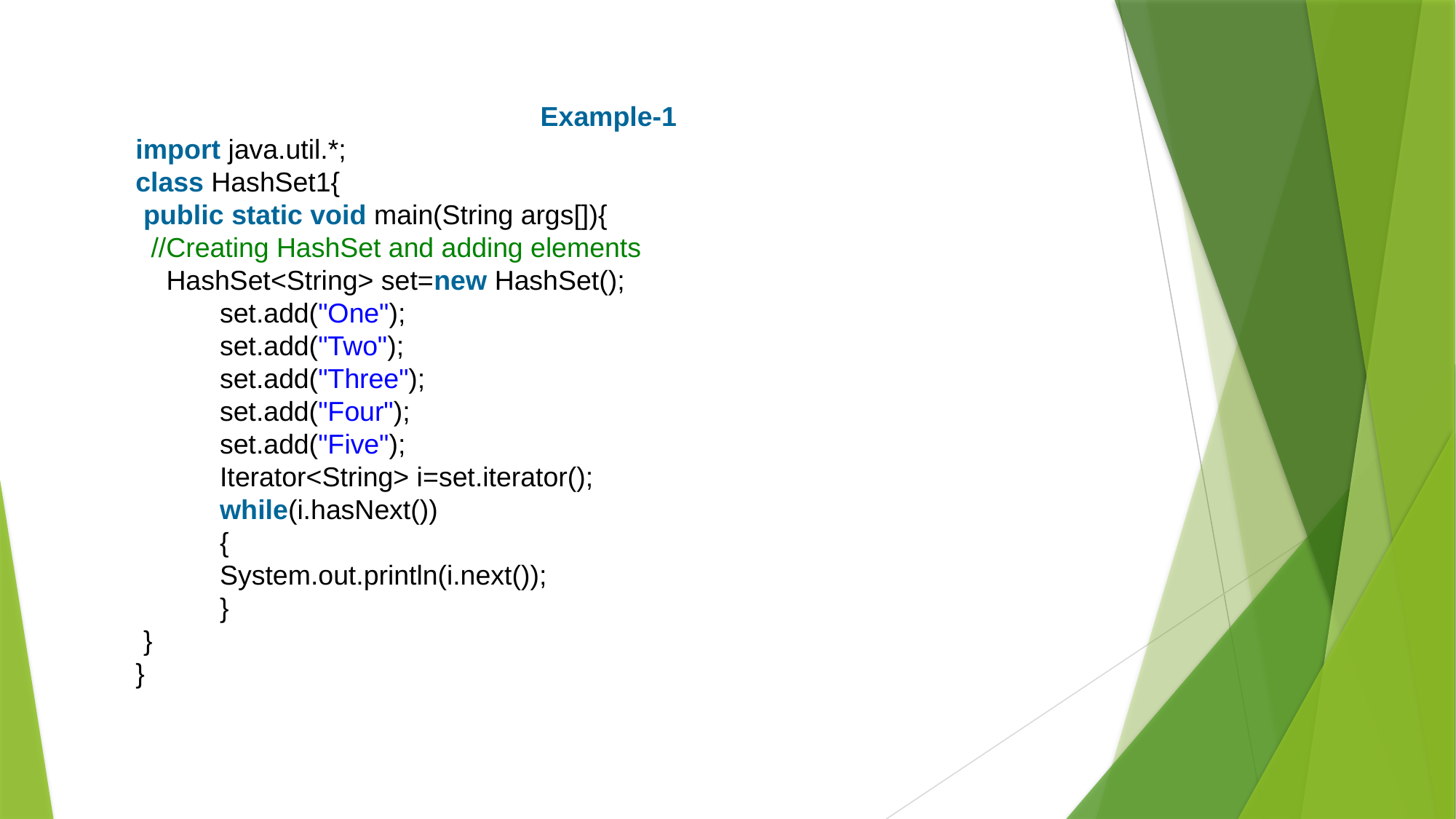

Example-1
import java.util.*;
class HashSet1{
 public static void main(String args[]){
  //Creating HashSet and adding elements
    HashSet<String> set=new HashSet();
           set.add("One");
           set.add("Two");
           set.add("Three");
           set.add("Four");
           set.add("Five");
           Iterator<String> i=set.iterator();
           while(i.hasNext())
           {
           System.out.println(i.next());
           }
 }
}